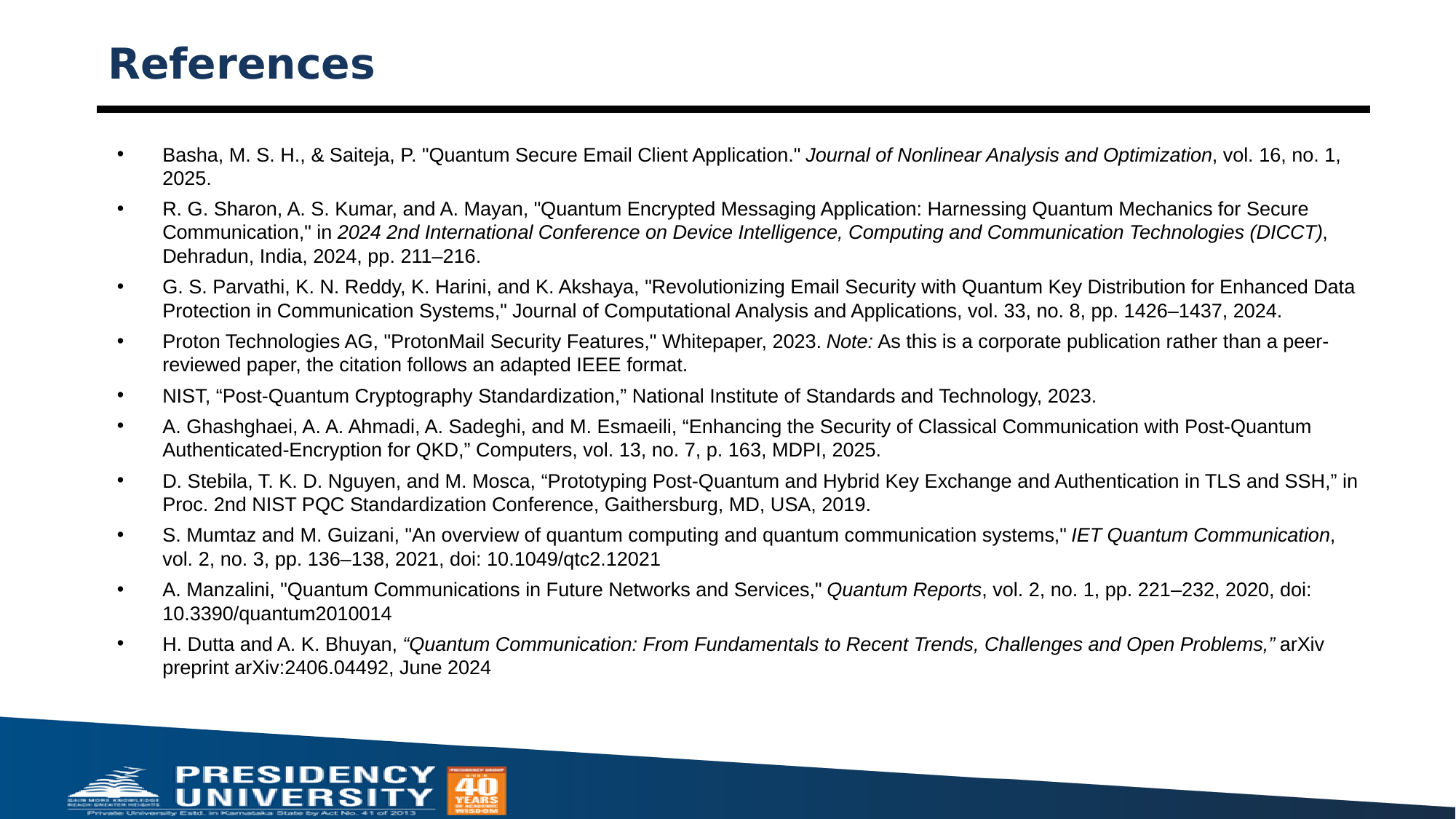

# References
Basha, M. S. H., & Saiteja, P. "Quantum Secure Email Client Application." Journal of Nonlinear Analysis and Optimization, vol. 16, no. 1, 2025.
R. G. Sharon, A. S. Kumar, and A. Mayan, "Quantum Encrypted Messaging Application: Harnessing Quantum Mechanics for Secure Communication," in 2024 2nd International Conference on Device Intelligence, Computing and Communication Technologies (DICCT), Dehradun, India, 2024, pp. 211–216.
G. S. Parvathi, K. N. Reddy, K. Harini, and K. Akshaya, "Revolutionizing Email Security with Quantum Key Distribution for Enhanced Data Protection in Communication Systems," Journal of Computational Analysis and Applications, vol. 33, no. 8, pp. 1426–1437, 2024.
Proton Technologies AG, "ProtonMail Security Features," Whitepaper, 2023. Note: As this is a corporate publication rather than a peer-reviewed paper, the citation follows an adapted IEEE format.
NIST, “Post-Quantum Cryptography Standardization,” National Institute of Standards and Technology, 2023.
A. Ghashghaei, A. A. Ahmadi, A. Sadeghi, and M. Esmaeili, “Enhancing the Security of Classical Communication with Post-Quantum Authenticated-Encryption for QKD,” Computers, vol. 13, no. 7, p. 163, MDPI, 2025.
D. Stebila, T. K. D. Nguyen, and M. Mosca, “Prototyping Post-Quantum and Hybrid Key Exchange and Authentication in TLS and SSH,” in Proc. 2nd NIST PQC Standardization Conference, Gaithersburg, MD, USA, 2019.
S. Mumtaz and M. Guizani, "An overview of quantum computing and quantum communication systems," IET Quantum Communication, vol. 2, no. 3, pp. 136–138, 2021, doi: 10.1049/qtc2.12021
A. Manzalini, "Quantum Communications in Future Networks and Services," Quantum Reports, vol. 2, no. 1, pp. 221–232, 2020, doi: 10.3390/quantum2010014
H. Dutta and A. K. Bhuyan, “Quantum Communication: From Fundamentals to Recent Trends, Challenges and Open Problems,” arXiv preprint arXiv:2406.04492, June 2024